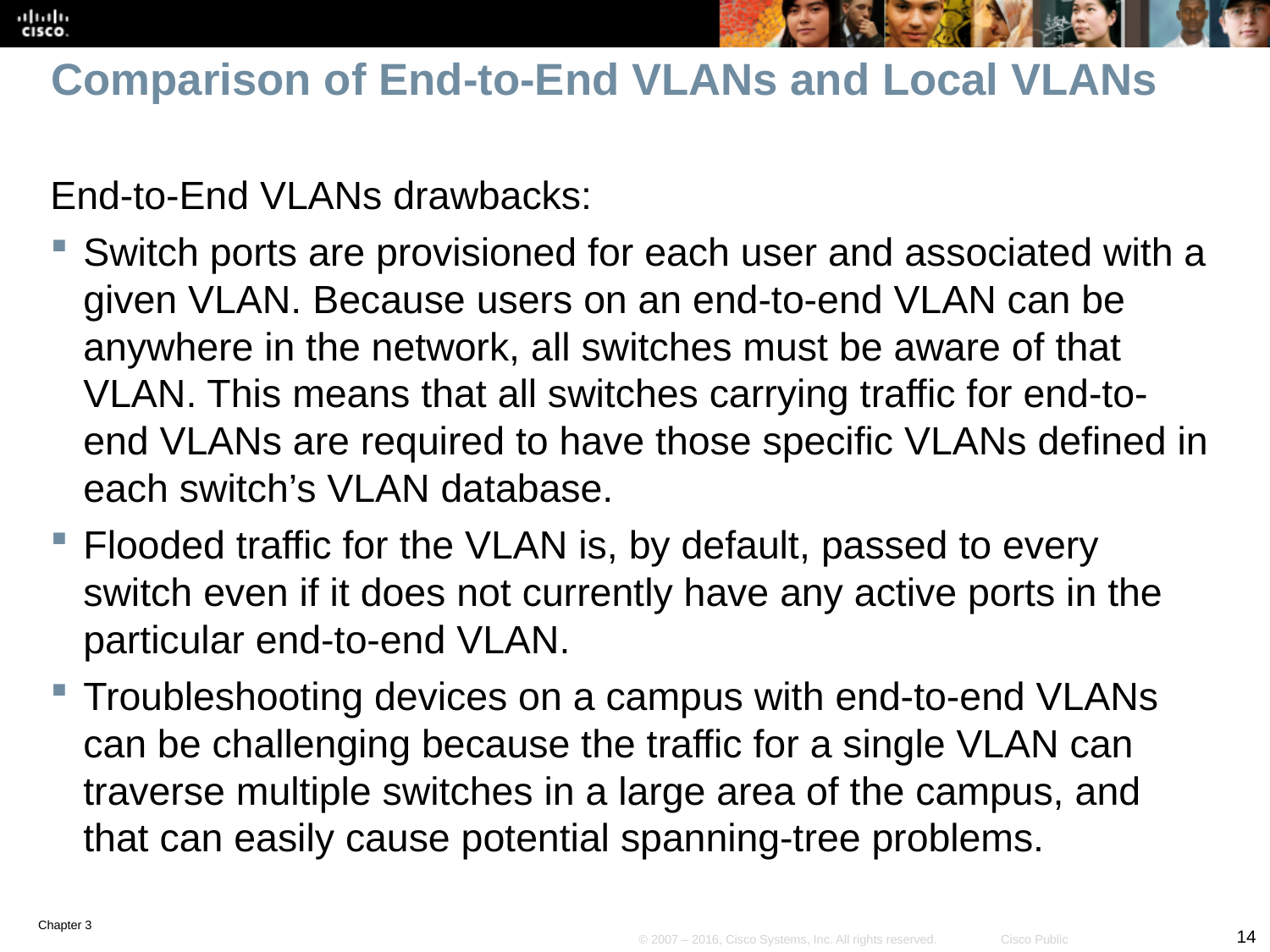

# Comparison of End-to-End VLANs and Local VLANs
End-to-End VLANs drawbacks:
Switch ports are provisioned for each user and associated with a given VLAN. Because users on an end-to-end VLAN can be anywhere in the network, all switches must be aware of that VLAN. This means that all switches carrying traffic for end-to-end VLANs are required to have those specific VLANs defined in each switch’s VLAN database.
Flooded traffic for the VLAN is, by default, passed to every switch even if it does not currently have any active ports in the particular end-to-end VLAN.
Troubleshooting devices on a campus with end-to-end VLANs can be challenging because the traffic for a single VLAN can traverse multiple switches in a large area of the campus, and that can easily cause potential spanning-tree problems.